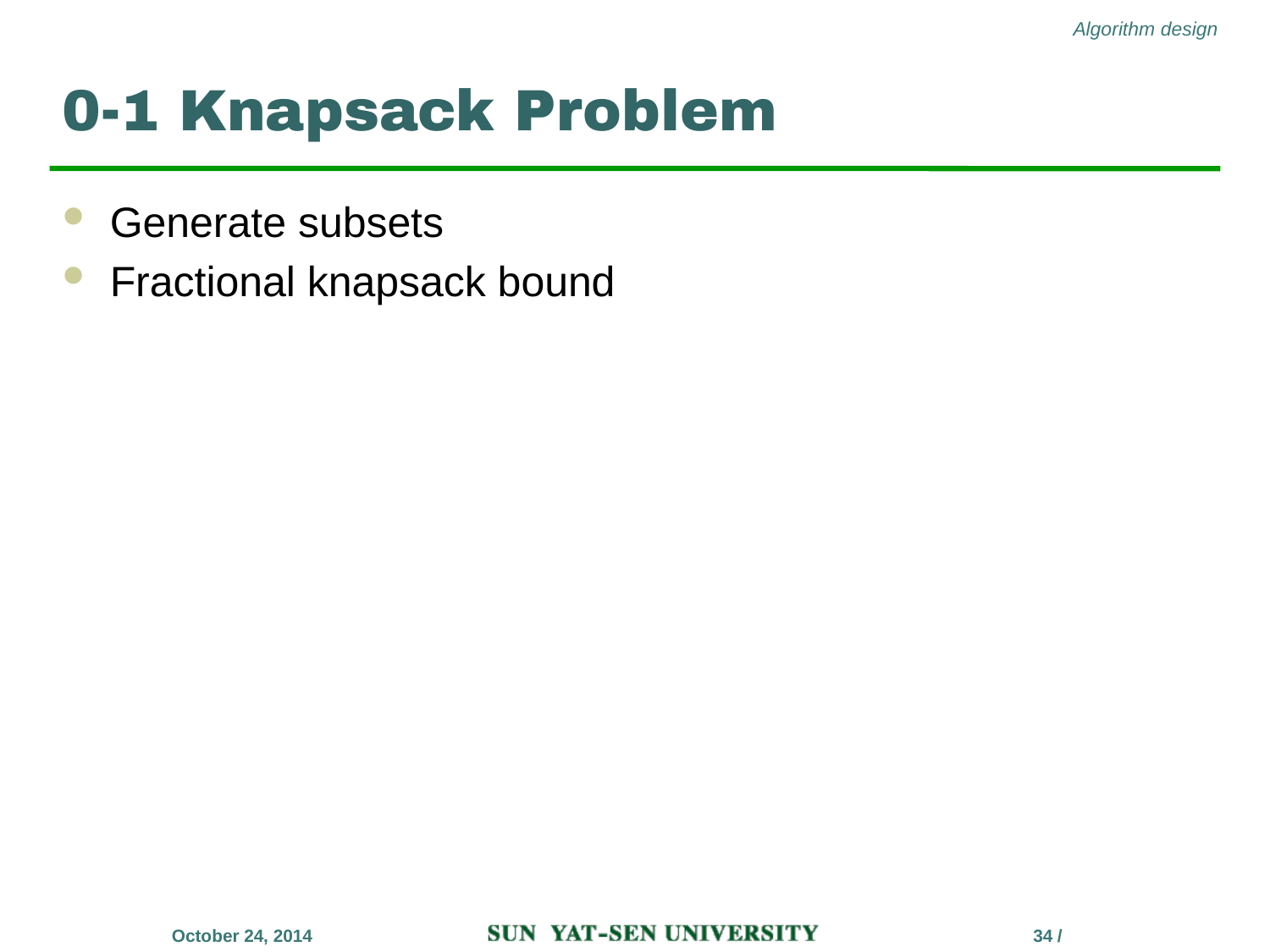

# 0-1 Knapsack Problem
Generate subsets
Fractional knapsack bound